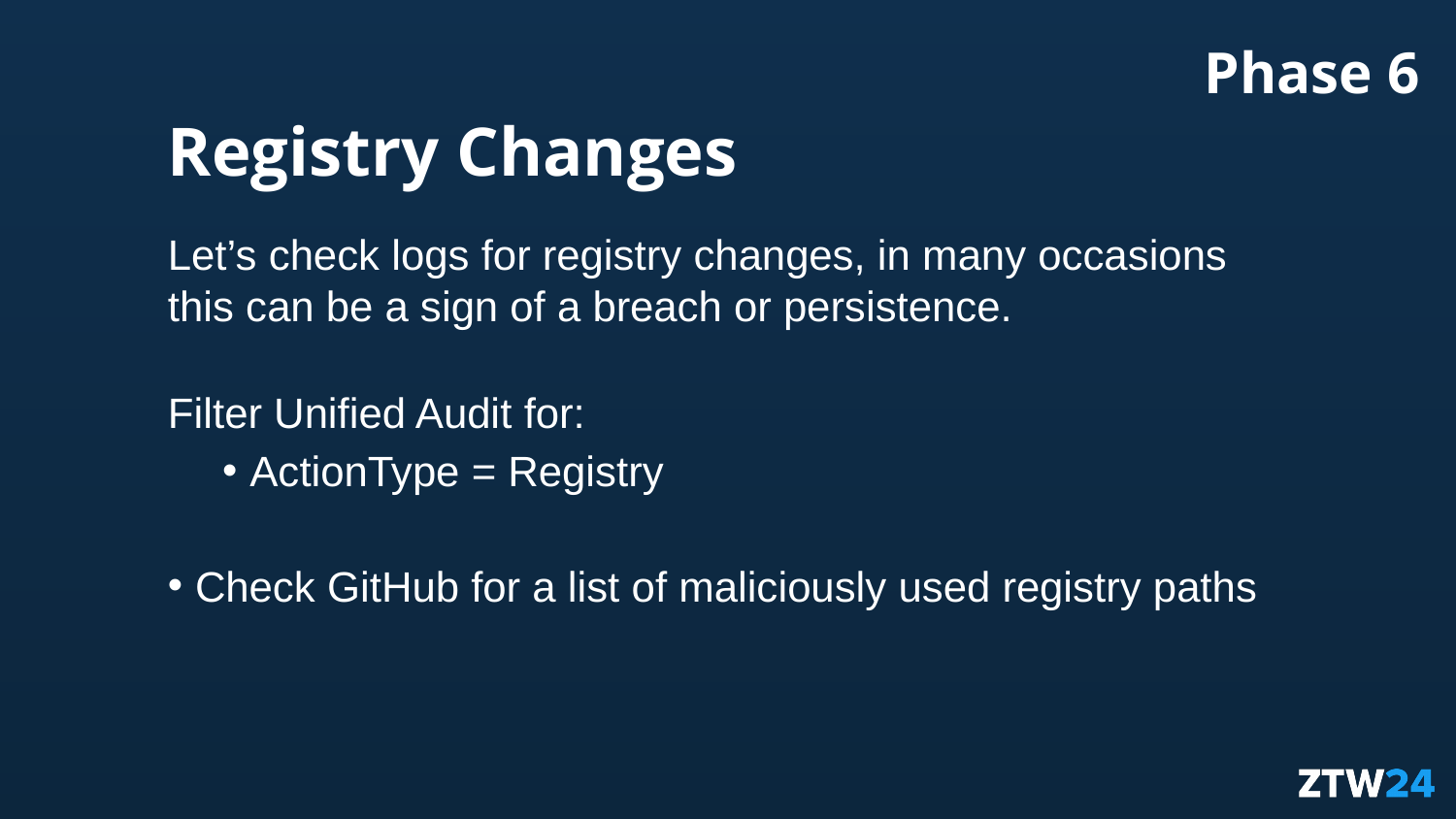

Phase 6
Registry Changes
Let’s check logs for registry changes, in many occasions this can be a sign of a breach or persistence.
Filter Unified Audit for:
ActionType = Registry
Check GitHub for a list of maliciously used registry paths